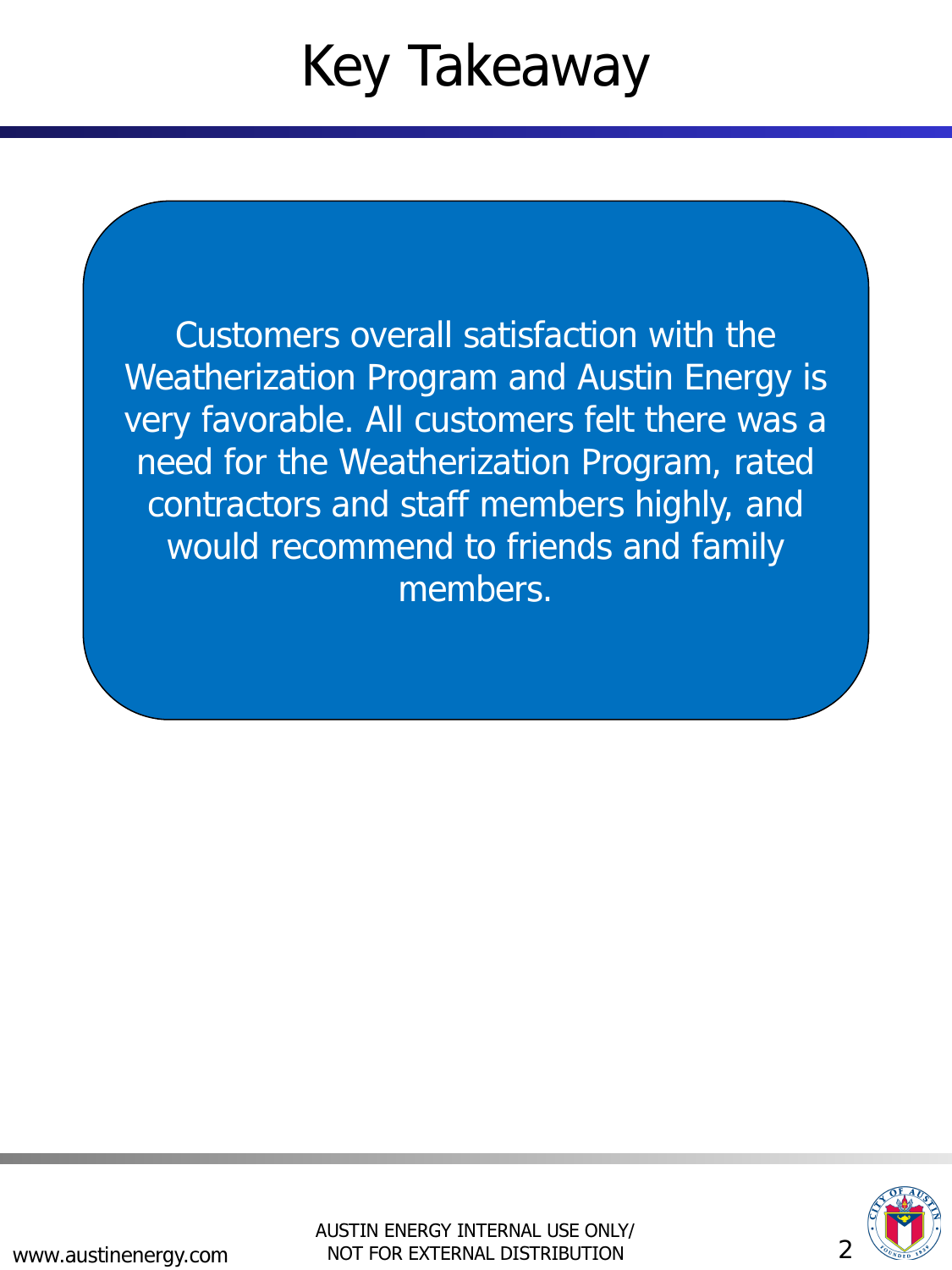

# Key Takeaway
Customers overall satisfaction with the Weatherization Program and Austin Energy is very favorable. All customers felt there was a need for the Weatherization Program, rated contractors and staff members highly, and would recommend to friends and family members.
2